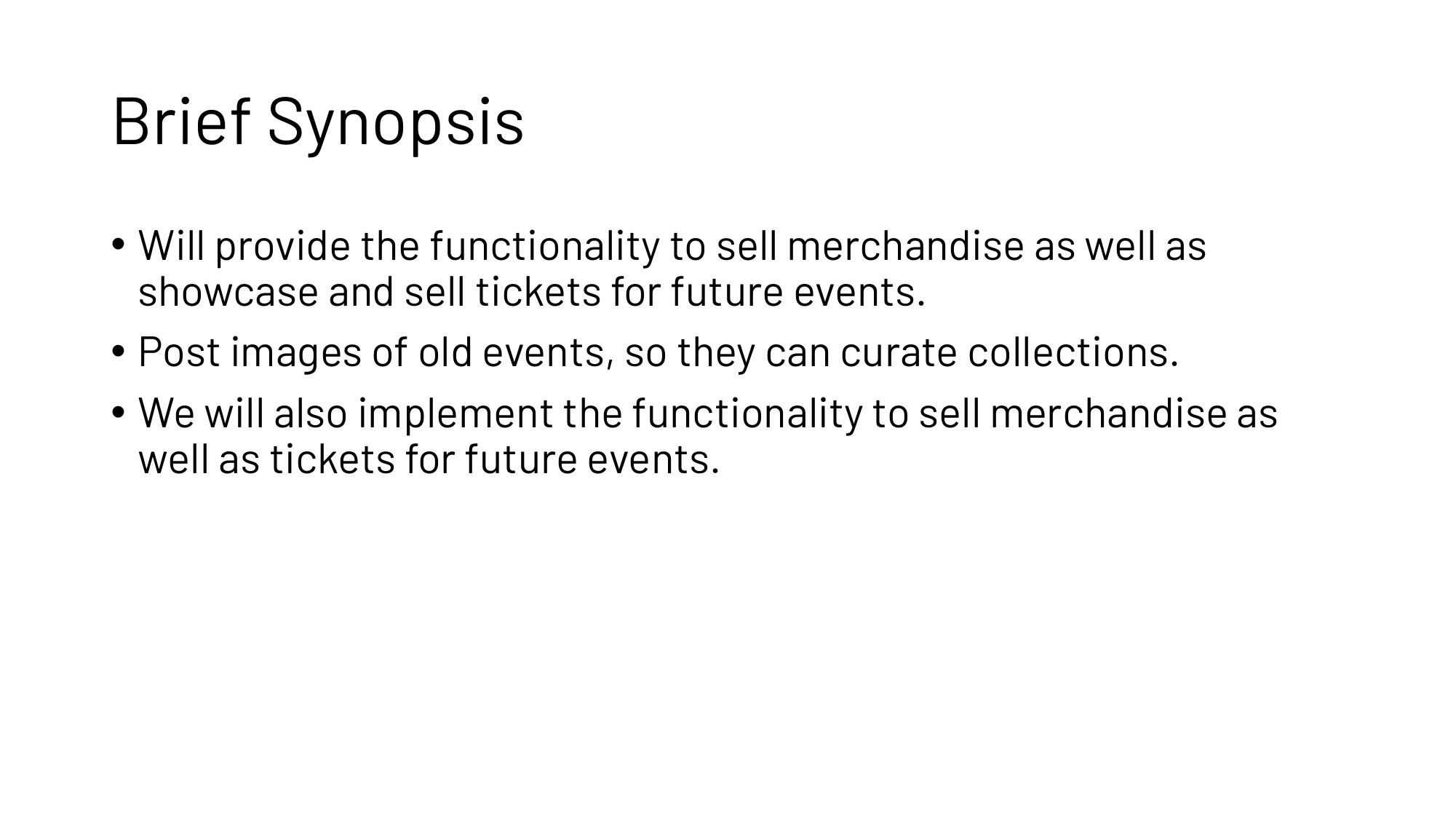

# Brief Synopsis
Will provide the functionality to sell merchandise as well as showcase and sell tickets for future events.
Post images of old events, so they can curate collections.
We will also implement the functionality to sell merchandise as well as tickets for future events.